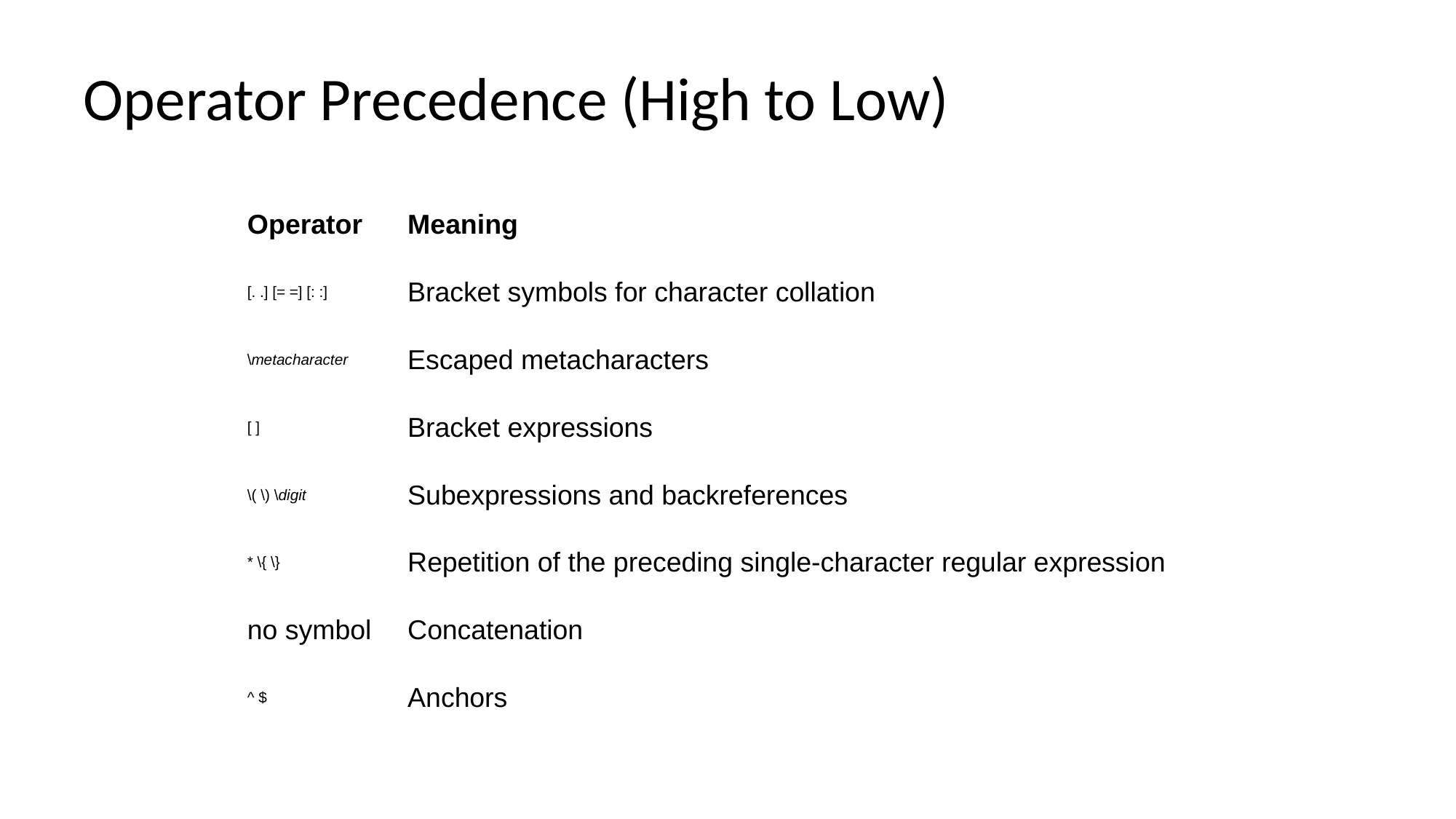

# Operator Precedence (High to Low)
| Operator | Meaning |
| --- | --- |
| [. .] [= =] [: :] | Bracket symbols for character collation |
| \metacharacter | Escaped metacharacters |
| [ ] | Bracket expressions |
| \( \) \digit | Subexpressions and backreferences |
| \* \{ \} | Repetition of the preceding single-character regular expression |
| no symbol | Concatenation |
| ^ $ | Anchors |